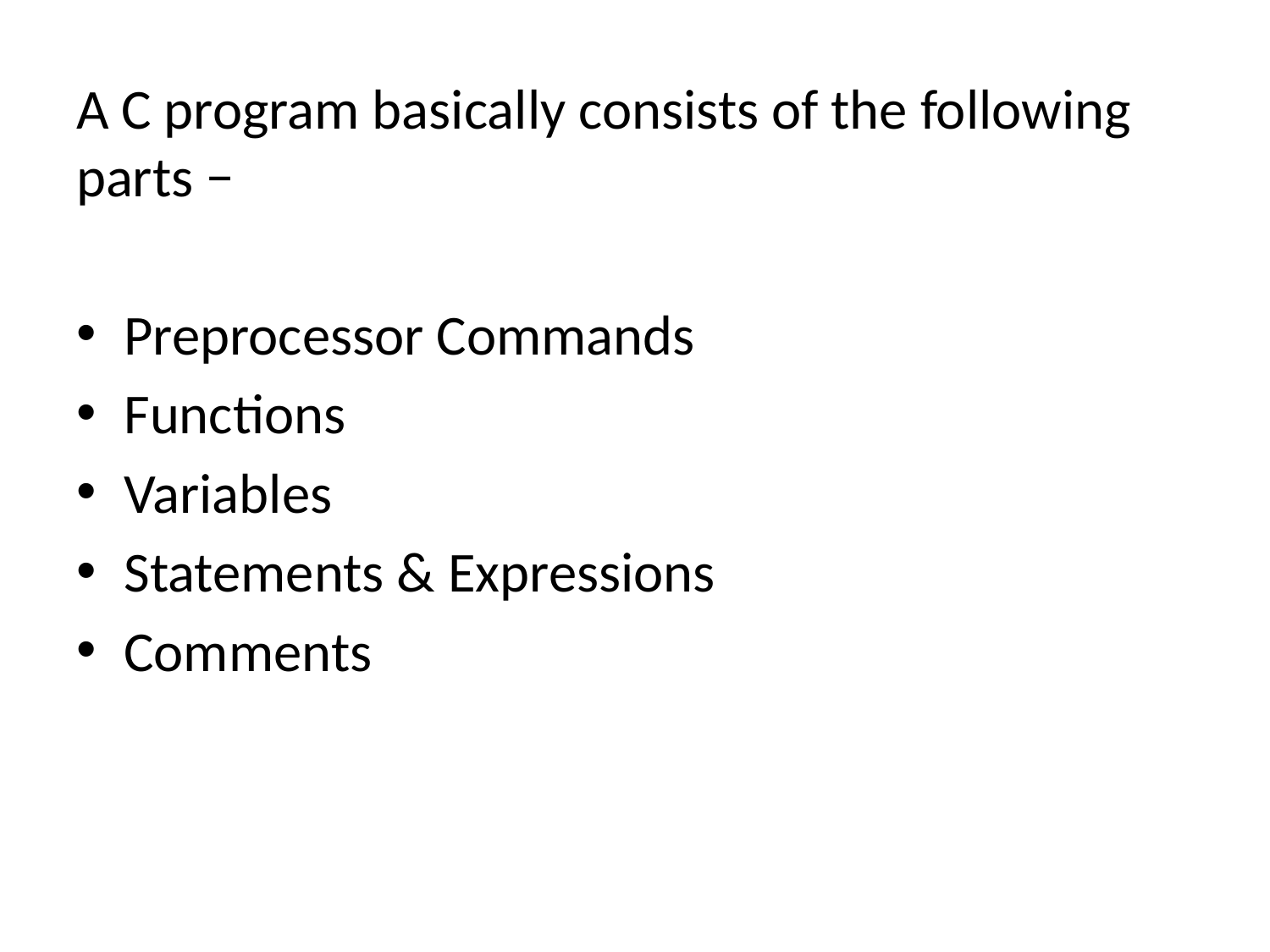

A C program basically consists of the following parts −

Preprocessor Commands
Functions
Variables
Statements & Expressions
Comments